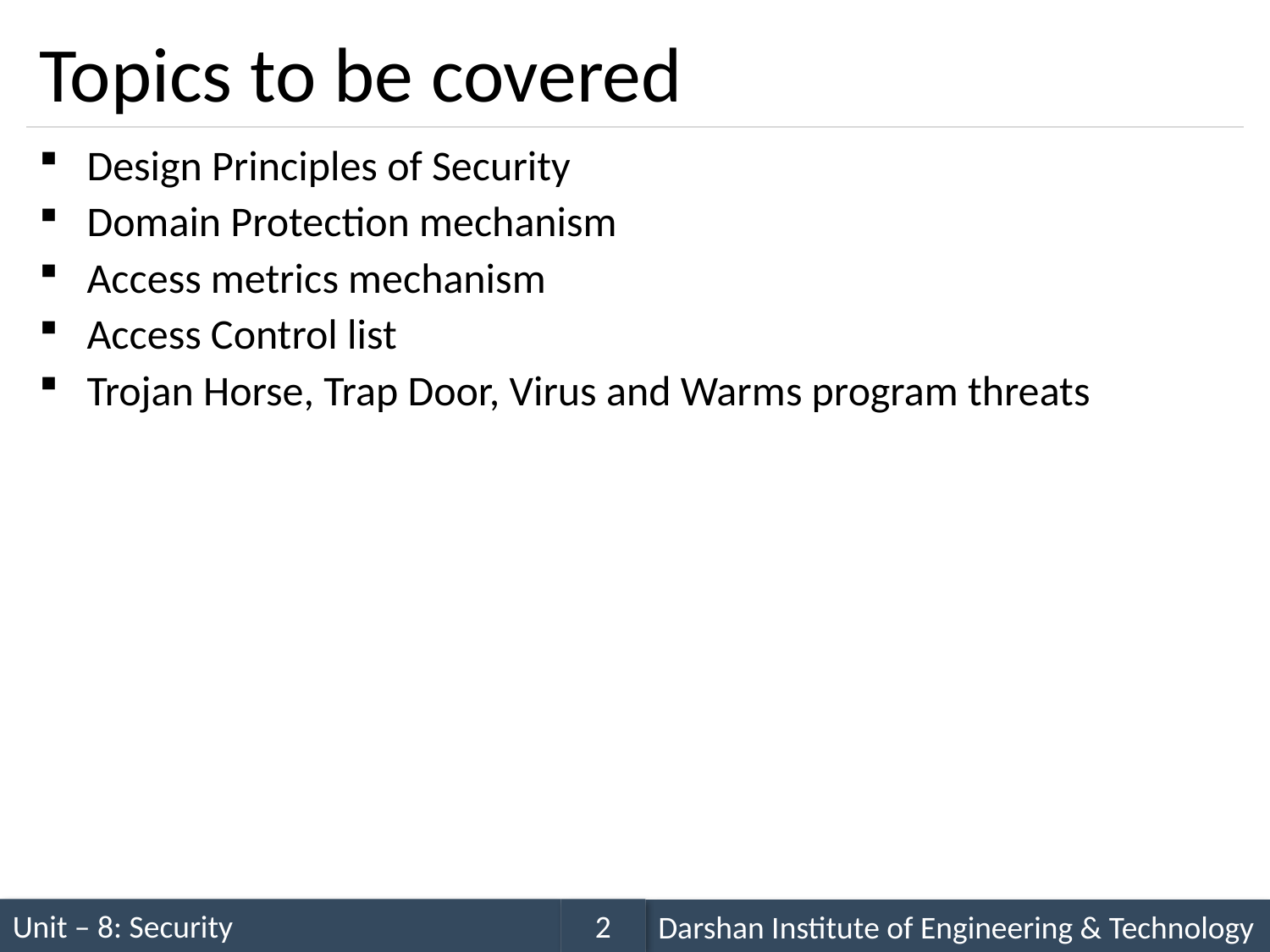

# Topics to be covered
Design Principles of Security
Domain Protection mechanism
Access metrics mechanism
Access Control list
Trojan Horse, Trap Door, Virus and Warms program threats